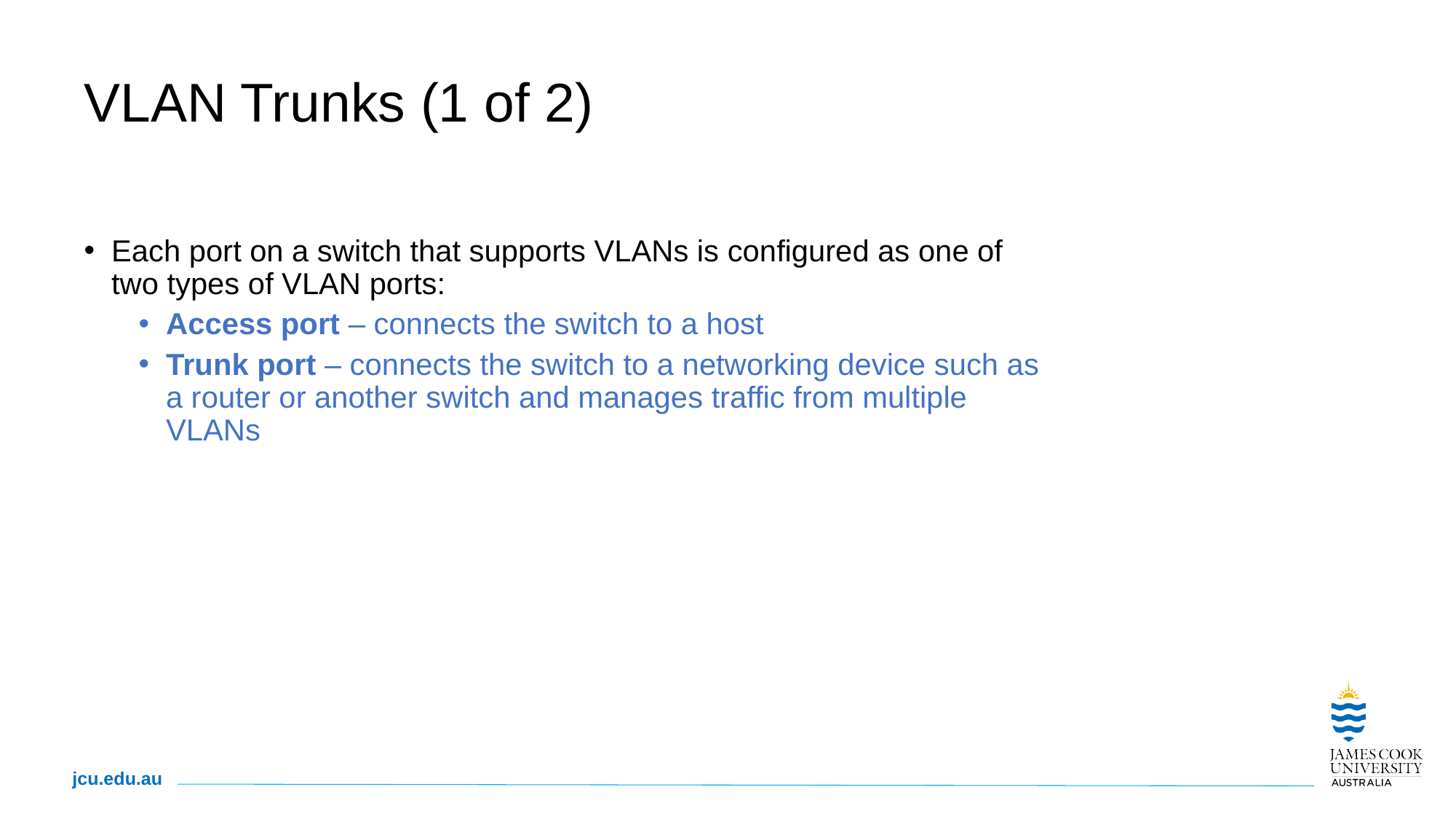

# VLAN Trunks (1 of 2)
Each port on a switch that supports VLANs is configured as one of two types of VLAN ports:
Access port – connects the switch to a host
Trunk port – connects the switch to a networking device such as a router or another switch and manages traffic from multiple VLANs